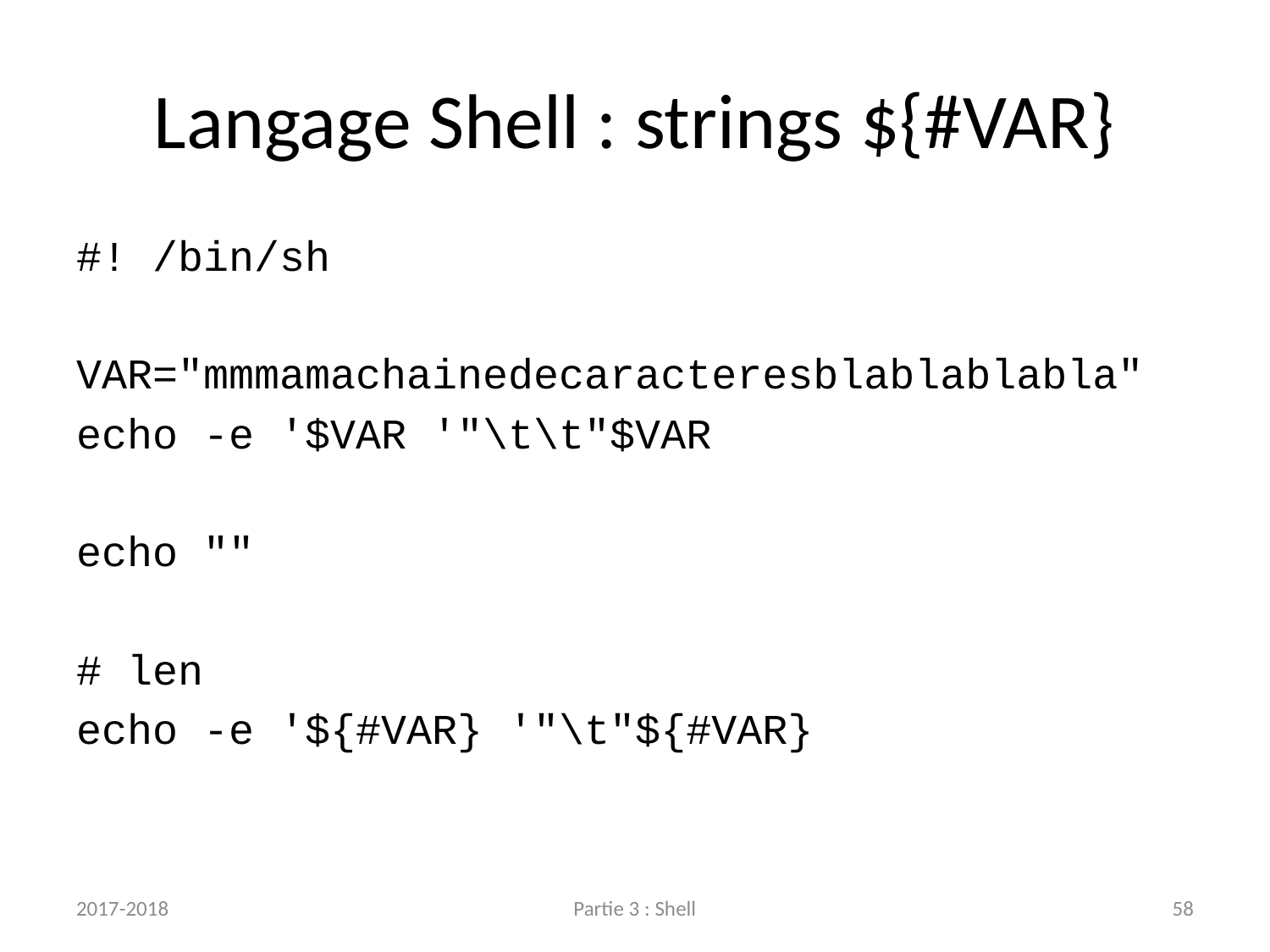

# Langage Shell : strings ${#VAR}
#! /bin/sh

VAR="mmmamachainedecaracteresblablablabla"
echo -e '$VAR '"\t\t"$VAR

echo ""

# len
echo -e '${#VAR} '"\t"${#VAR}
2017-2018
Partie 3 : Shell
58